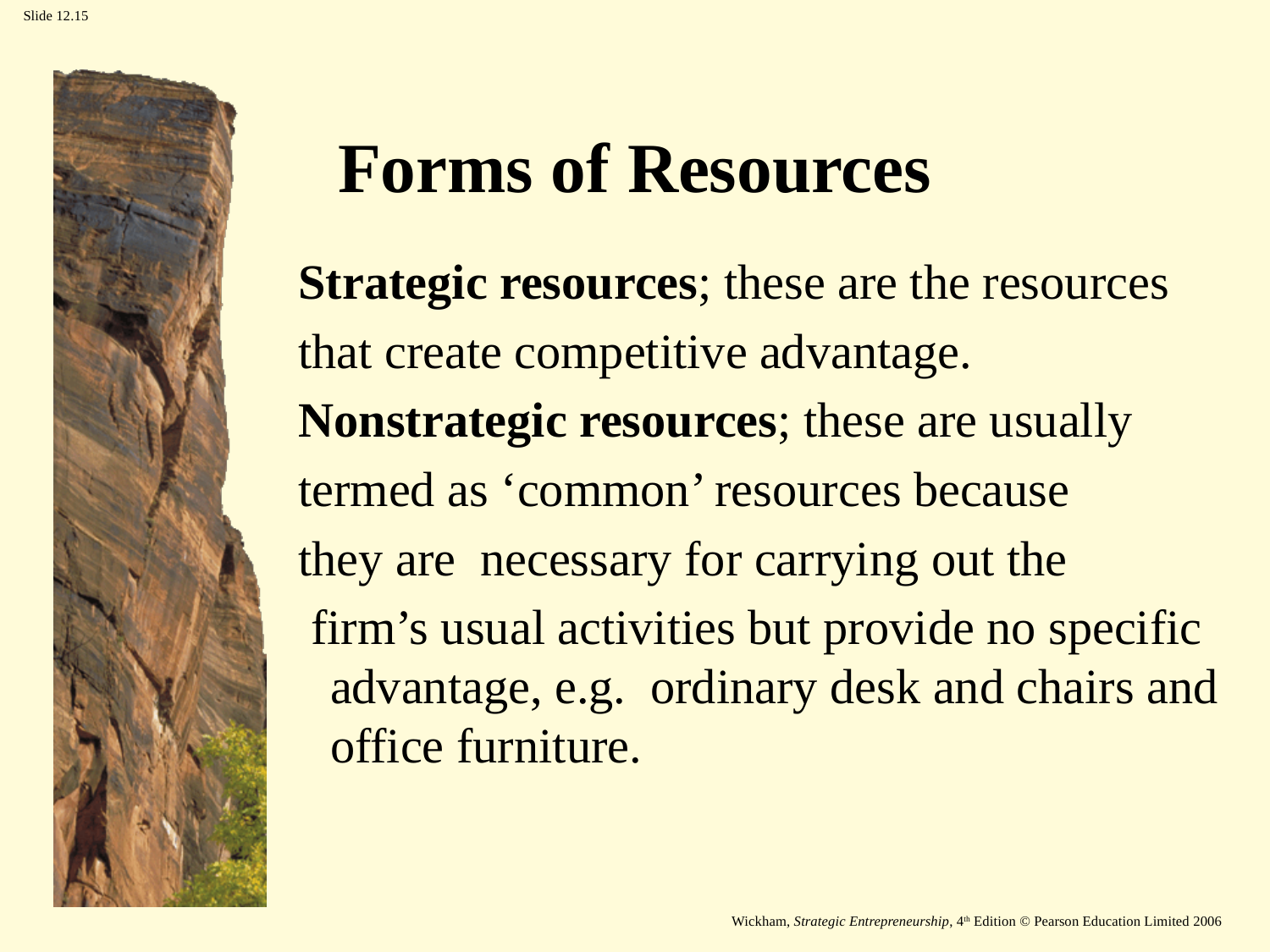

# Forms of Resources
Strategic resources; these are the resources
that create competitive advantage.
Nonstrategic resources; these are usually
termed as ‘common’ resources because
they are  necessary for carrying out the
 firm’s usual activities but provide no specific advantage, e.g.  ordinary desk and chairs and office furniture.